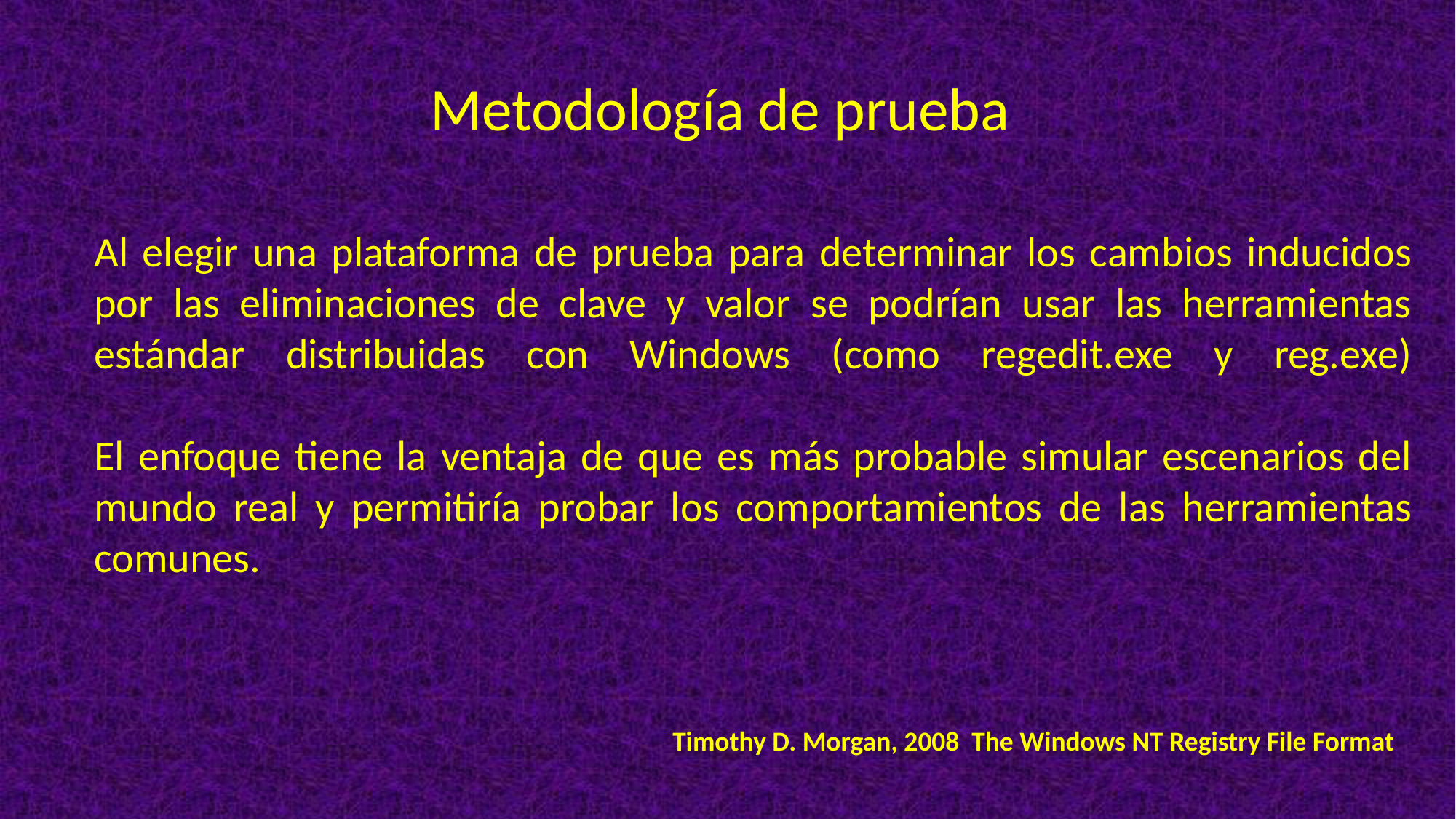

Metodología de prueba
# Al elegir una plataforma de prueba para determinar los cambios inducidos por las eliminaciones de clave y valor se podrían usar las herramientas estándar distribuidas con Windows (como regedit.exe y reg.exe) El enfoque tiene la ventaja de que es más probable simular escenarios del mundo real y permitiría probar los comportamientos de las herramientas comunes.
Timothy D. Morgan, 2008  The Windows NT Registry File Format